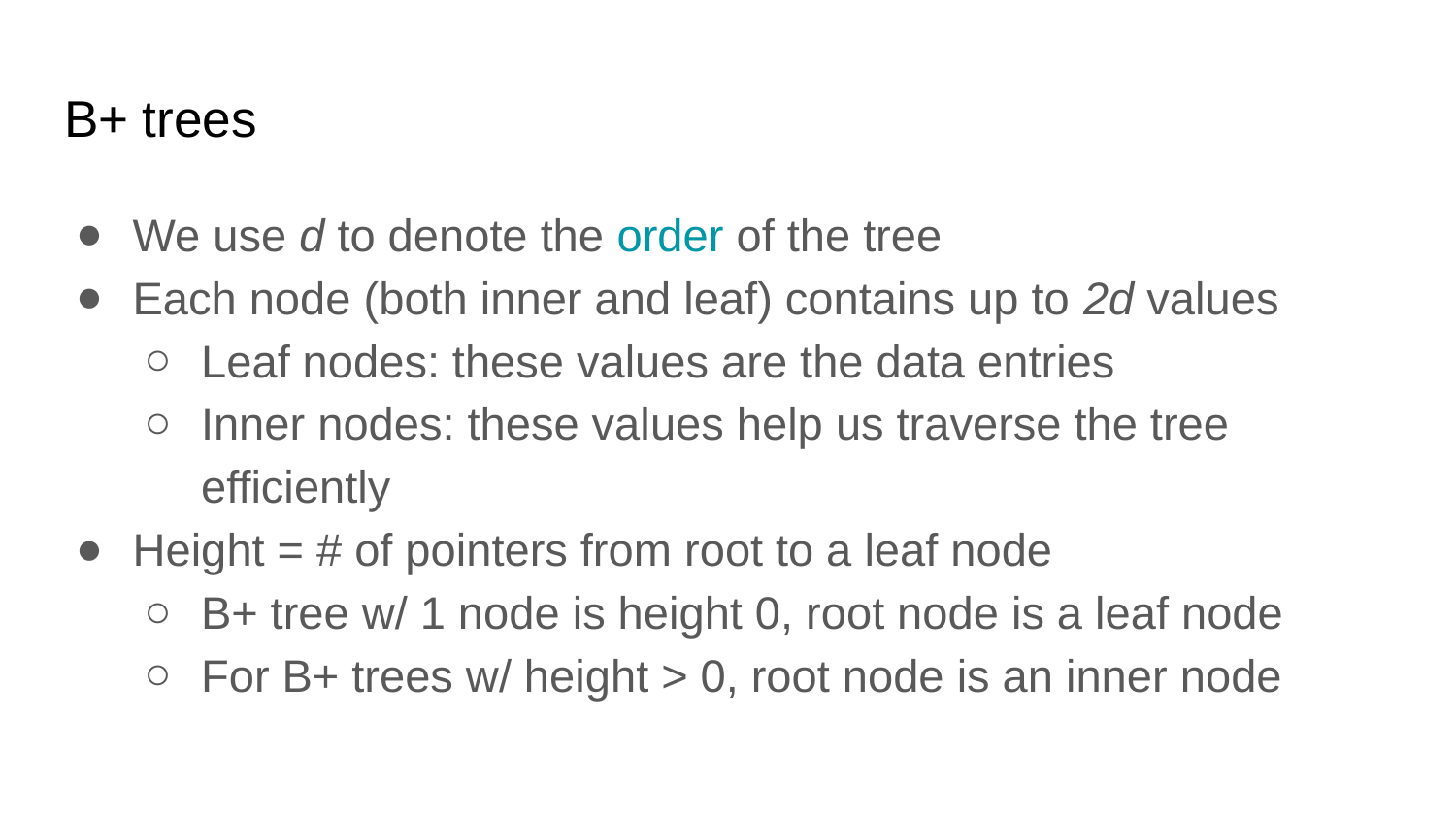

# B+ trees
We use d to denote the order of the tree
Each node (both inner and leaf) contains up to 2d values
Leaf nodes: these values are the data entries
Inner nodes: these values help us traverse the tree efficiently
Height = # of pointers from root to a leaf node
B+ tree w/ 1 node is height 0, root node is a leaf node
For B+ trees w/ height > 0, root node is an inner node